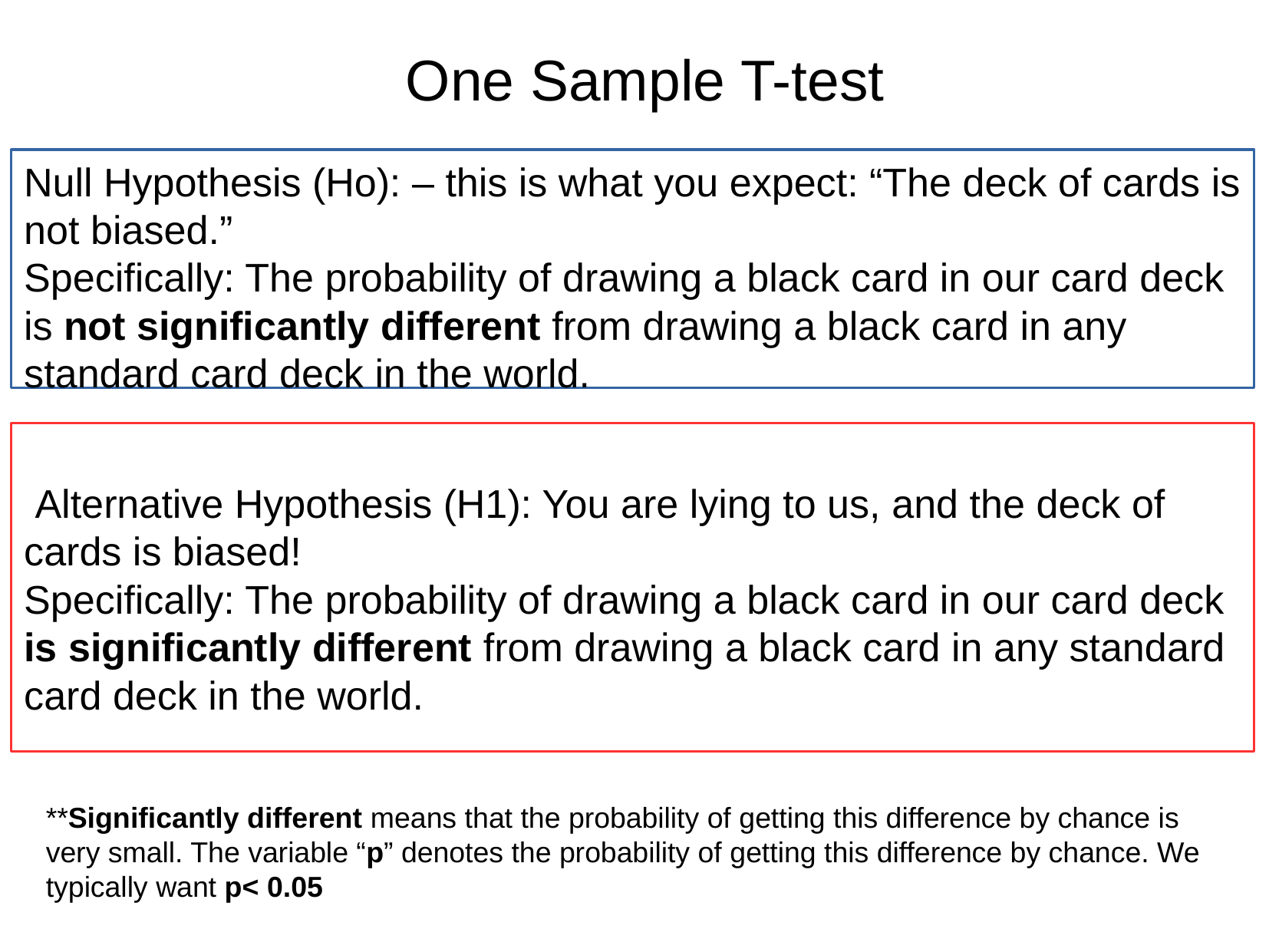

One Sample T-test
Null Hypothesis (Ho): – this is what you expect: “The deck of cards is not biased.”
Specifically: The probability of drawing a black card in our card deck is not significantly different from drawing a black card in any standard card deck in the world.

 Alternative Hypothesis (H1): You are lying to us, and the deck of cards is biased!
Specifically: The probability of drawing a black card in our card deck is significantly different from drawing a black card in any standard card deck in the world.
**Significantly different means that the probability of getting this difference by chance is very small. The variable “p” denotes the probability of getting this difference by chance. We typically want p< 0.05